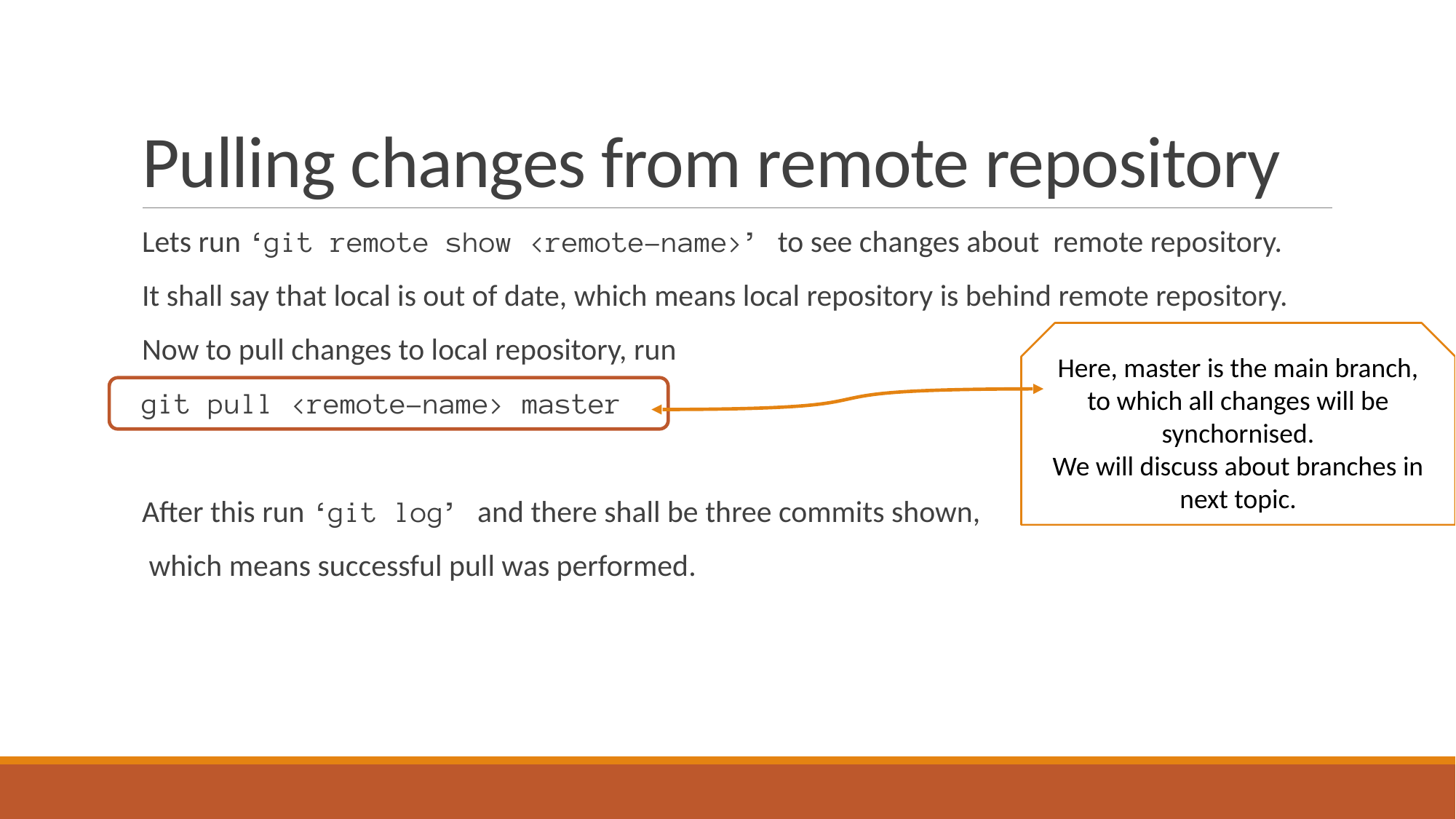

# Pulling changes from remote repository
Lets run ‘git remote show <remote-name>’ to see changes about  remote repository.
It shall say that local is out of date, which means local repository is behind remote repository.
Now to pull changes to local repository, run
git pull <remote-name> master

After this run ‘git log’ and there shall be three commits shown,
 which means successful pull was performed.

Here, master is the main branch, to which all changes will be synchornised.
We will discuss about branches in next topic.